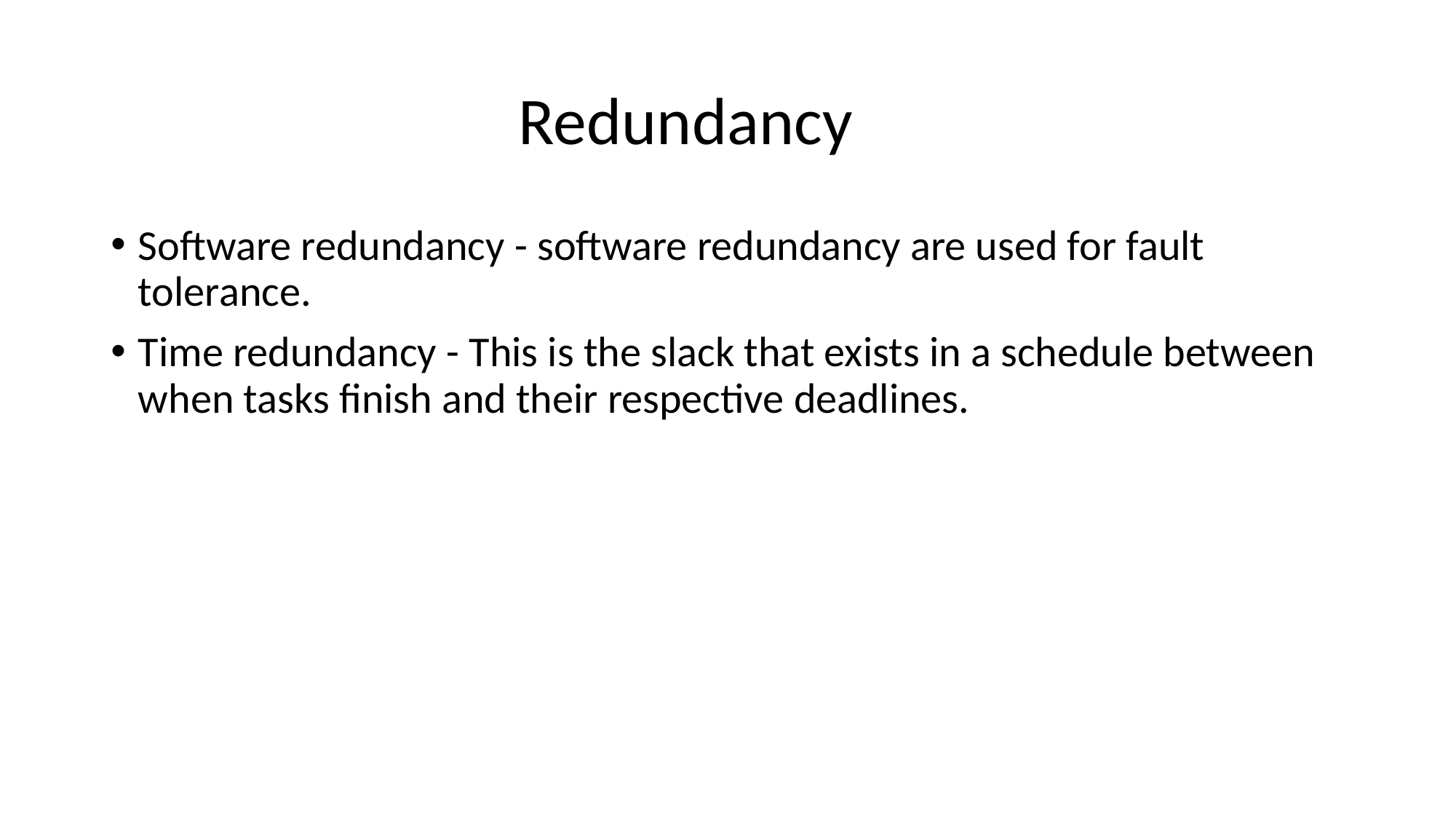

# Redundancy
Software redundancy - software redundancy are used for fault tolerance.
Time redundancy - This is the slack that exists in a schedule between when tasks finish and their respective deadlines.